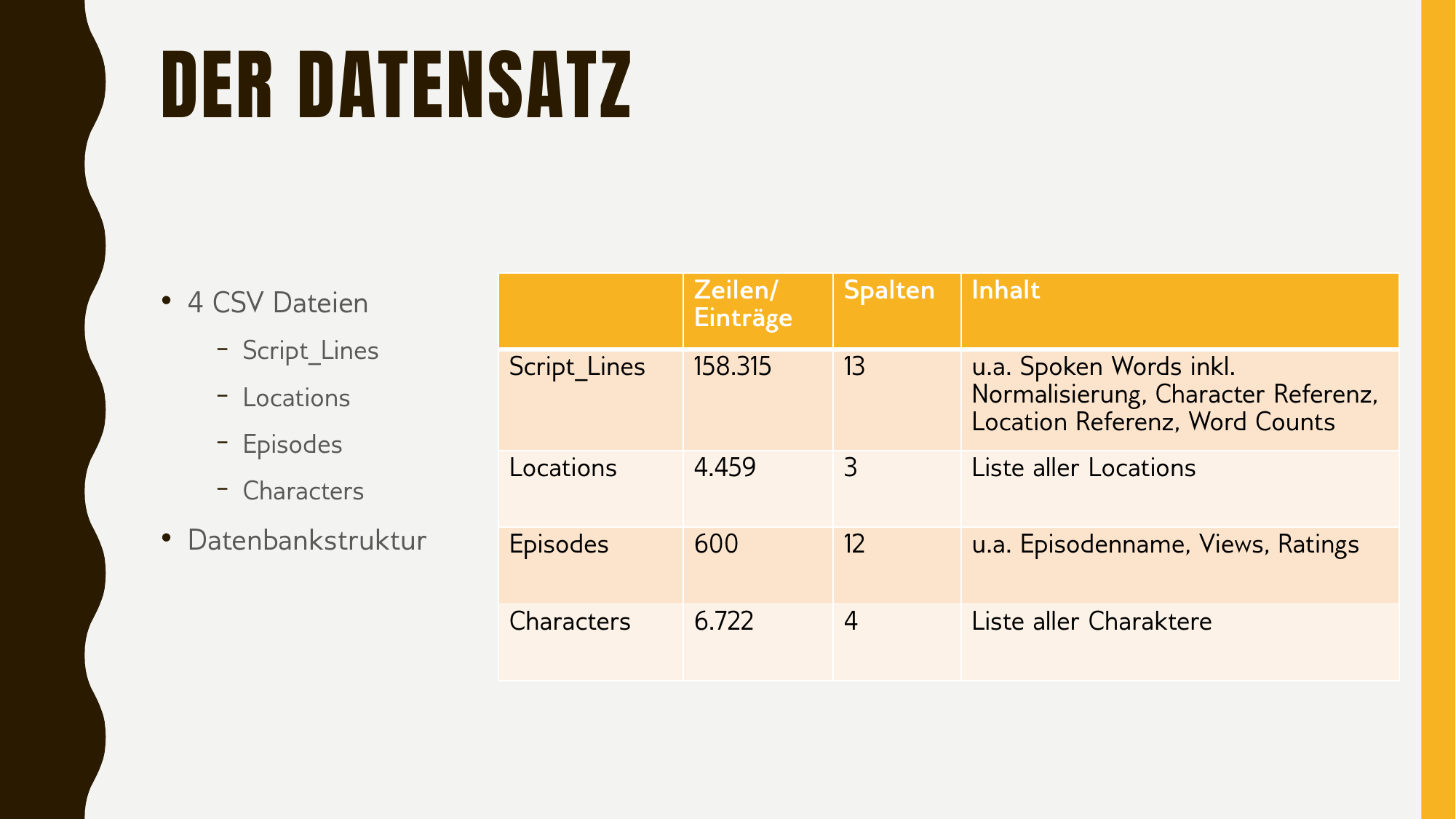

# Der Datensatz
4 CSV Dateien
Script_Lines
Locations
Episodes
Characters
Datenbankstruktur
|  | Zeilen/ Einträge | Spalten | Inhalt |
| --- | --- | --- | --- |
| Script\_Lines | 158.315 | 13 | u.a. Spoken Words inkl. Normalisierung, Character Referenz, Location Referenz, Word Counts |
| Locations | 4.459 | 3 | Liste aller Locations |
| Episodes | 600 | 12 | u.a. Episodenname, Views, Ratings |
| Characters | 6.722 | 4 | Liste aller Charaktere |